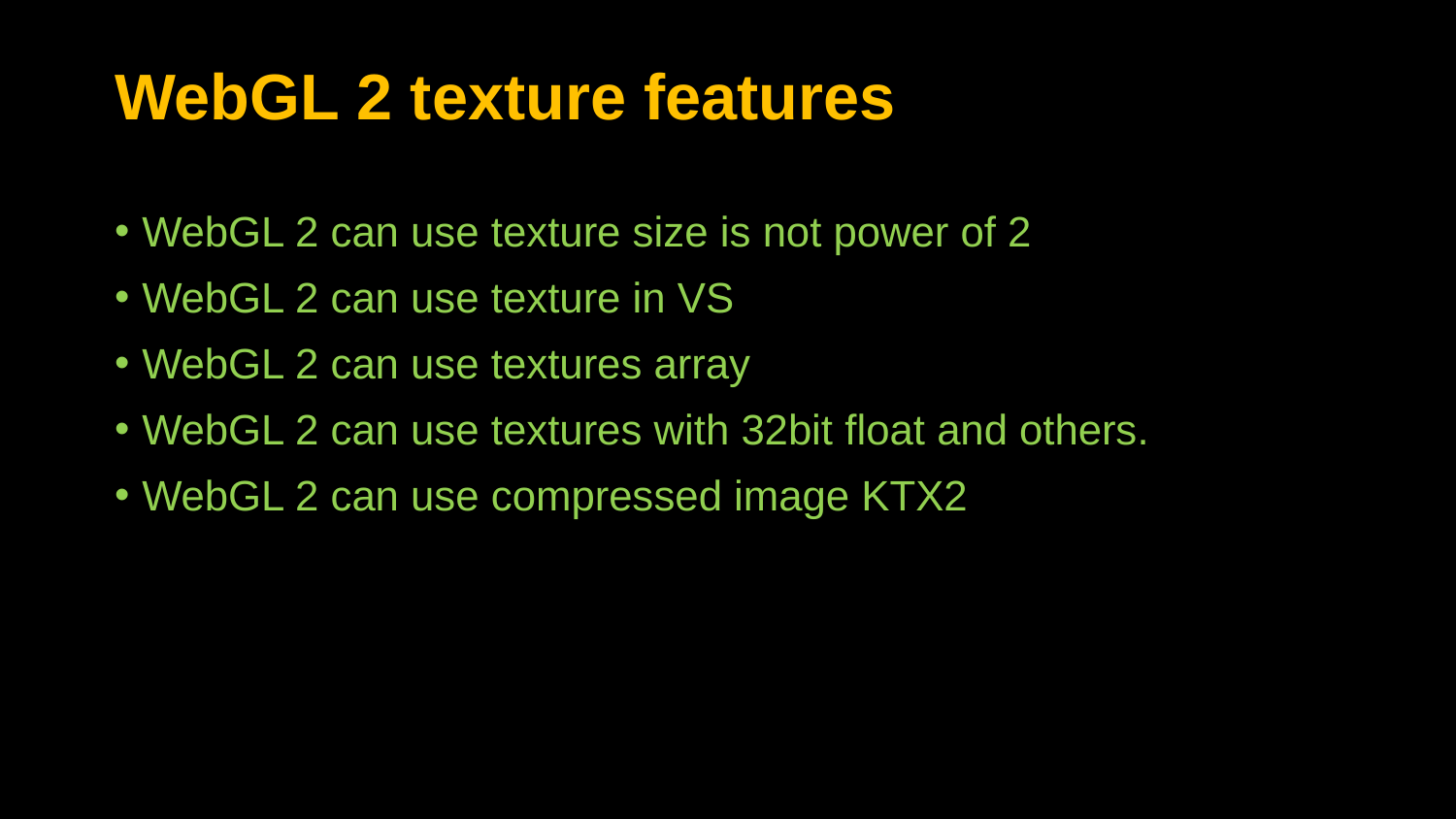

# WebGL 2 texture features
WebGL 2 can use texture size is not power of 2
WebGL 2 can use texture in VS
WebGL 2 can use textures array
WebGL 2 can use textures with 32bit float and others.
WebGL 2 can use compressed image KTX2